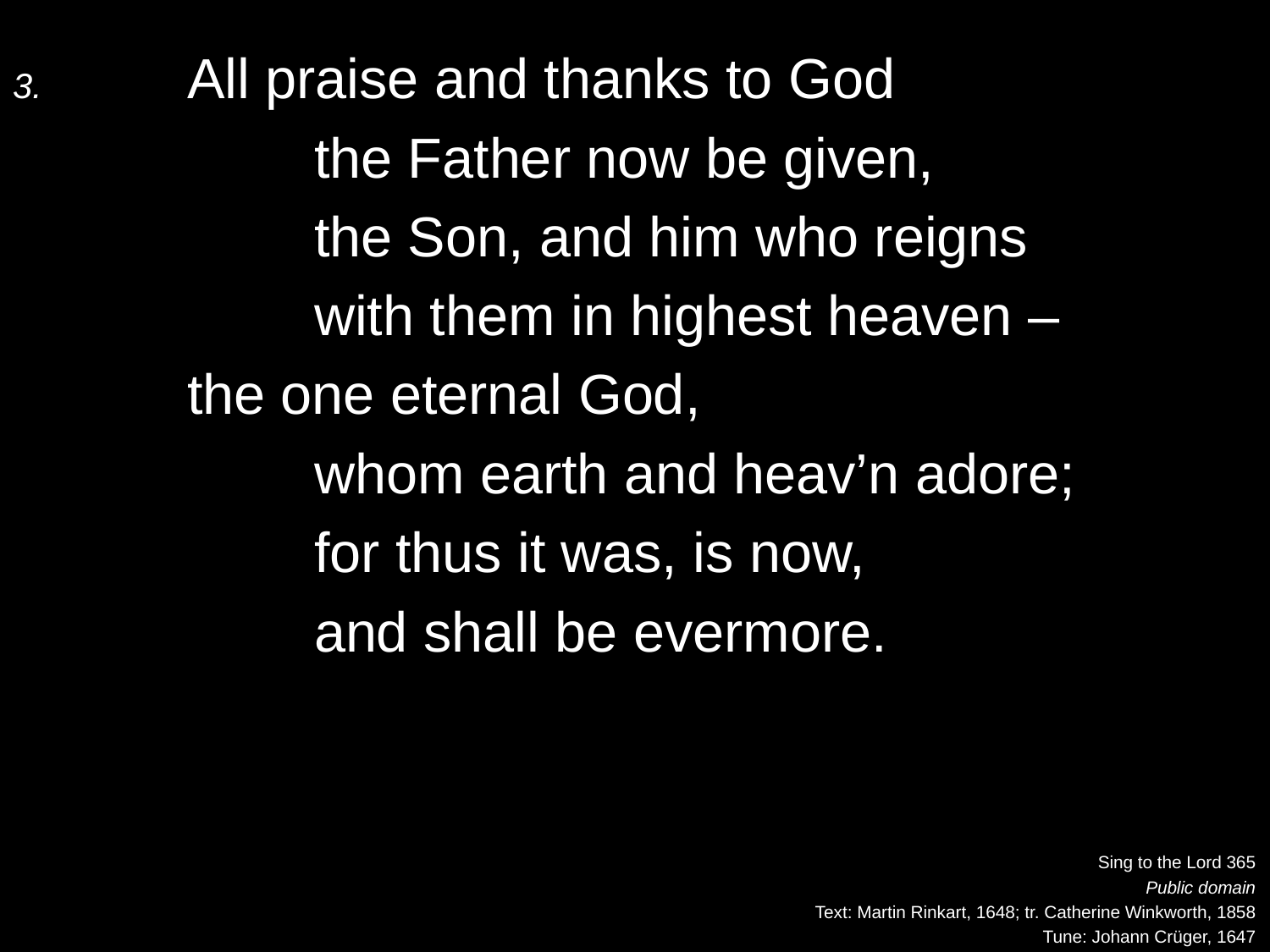

3.	All praise and thanks to God
		the Father now be given,
		the Son, and him who reigns
		with them in highest heaven –
	the one eternal God,
		whom earth and heav’n adore;
		for thus it was, is now,
		and shall be evermore.
Sing to the Lord 365
Public domain
Text: Martin Rinkart, 1648; tr. Catherine Winkworth, 1858
Tune: Johann Crüger, 1647